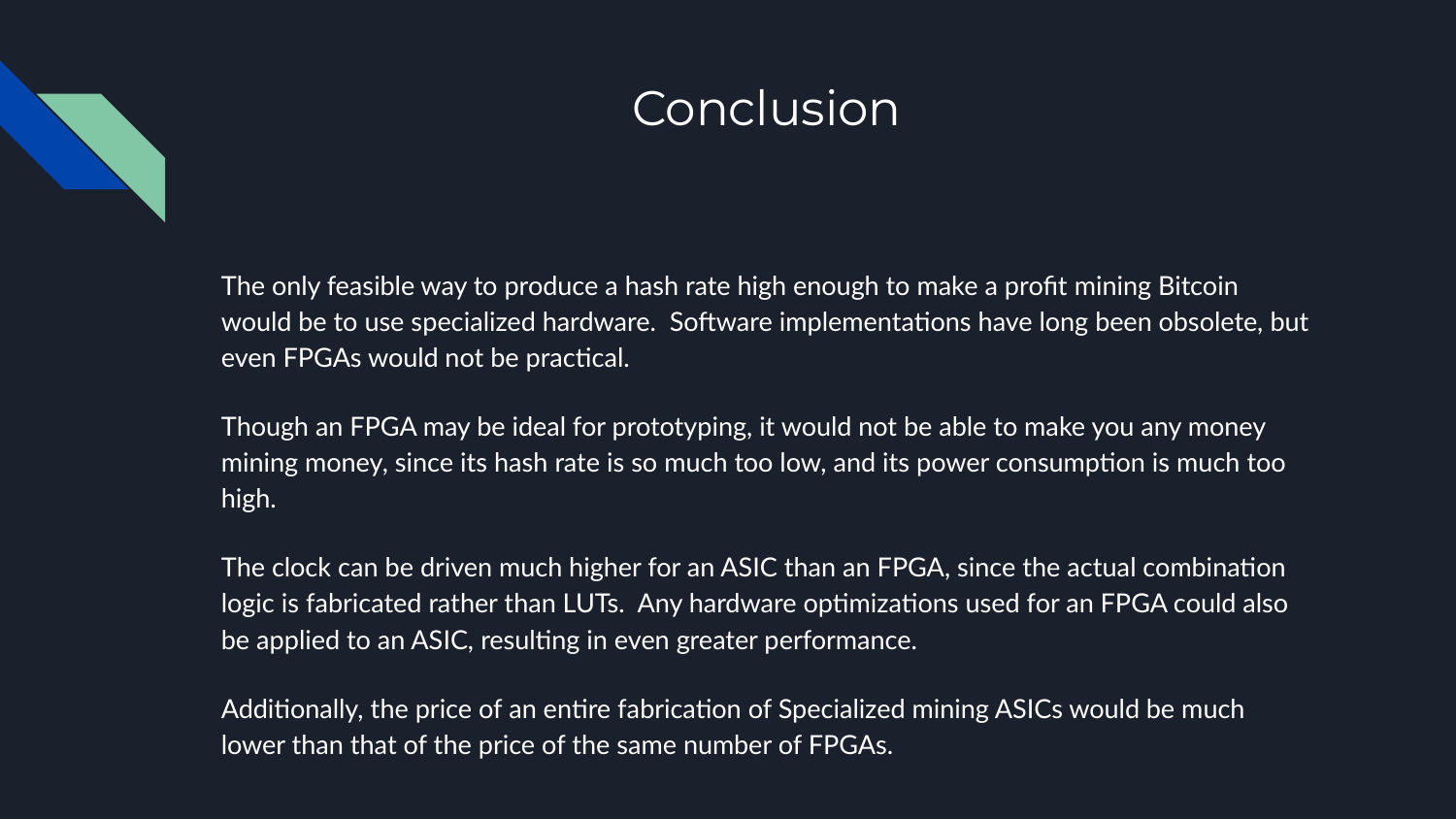

# Conclusion
The only feasible way to produce a hash rate high enough to make a profit mining Bitcoin would be to use specialized hardware.  Software implementations have long been obsolete, but even FPGAs would not be practical.
Though an FPGA may be ideal for prototyping, it would not be able to make you any money mining money, since its hash rate is so much too low, and its power consumption is much too high.
The clock can be driven much higher for an ASIC than an FPGA, since the actual combination logic is fabricated rather than LUTs.  Any hardware optimizations used for an FPGA could also be applied to an ASIC, resulting in even greater performance.
Additionally, the price of an entire fabrication of Specialized mining ASICs would be much lower than that of the price of the same number of FPGAs.